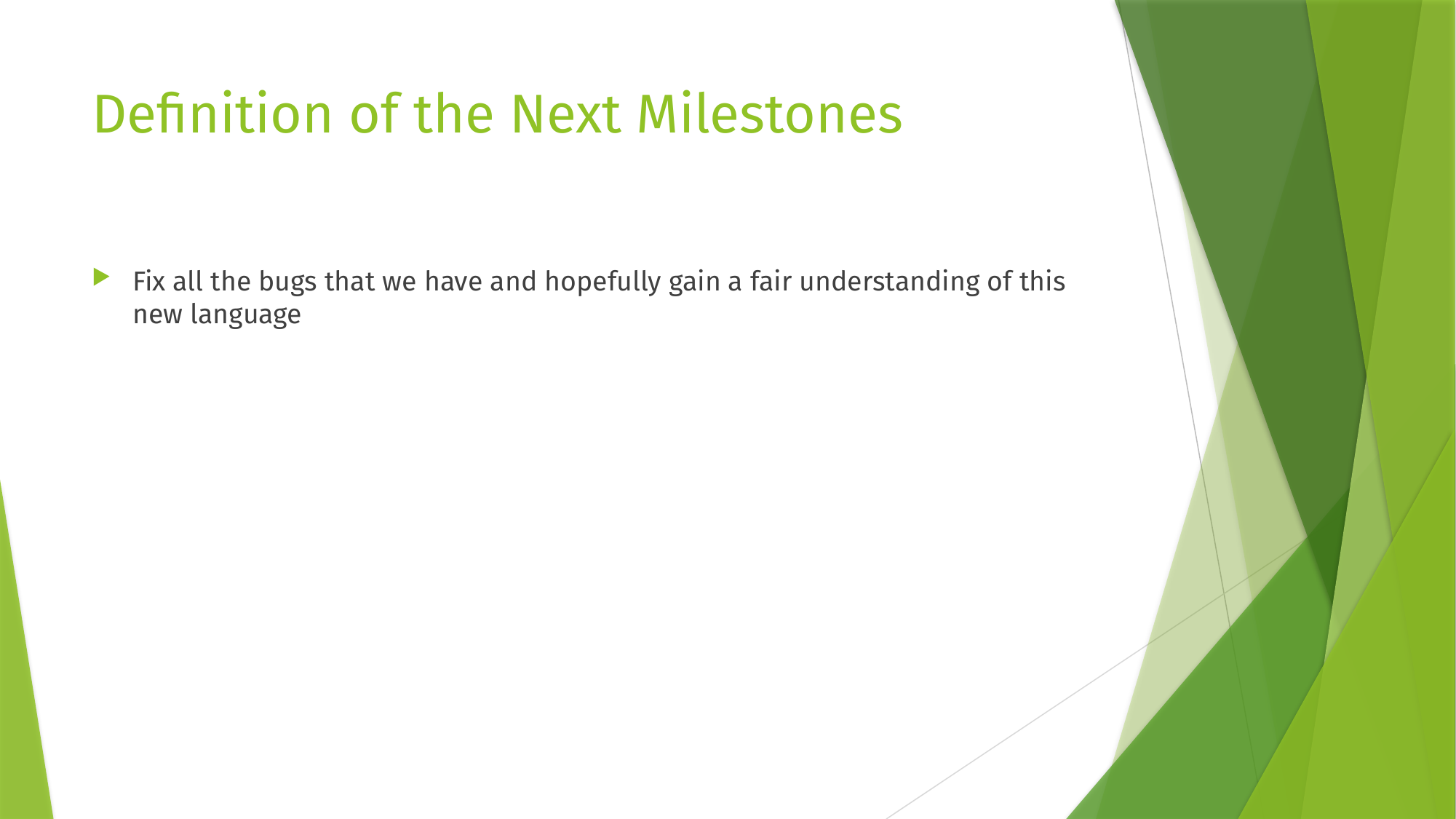

# Definition of the Next Milestones
Fix all the bugs that we have and hopefully gain a fair understanding of this new language